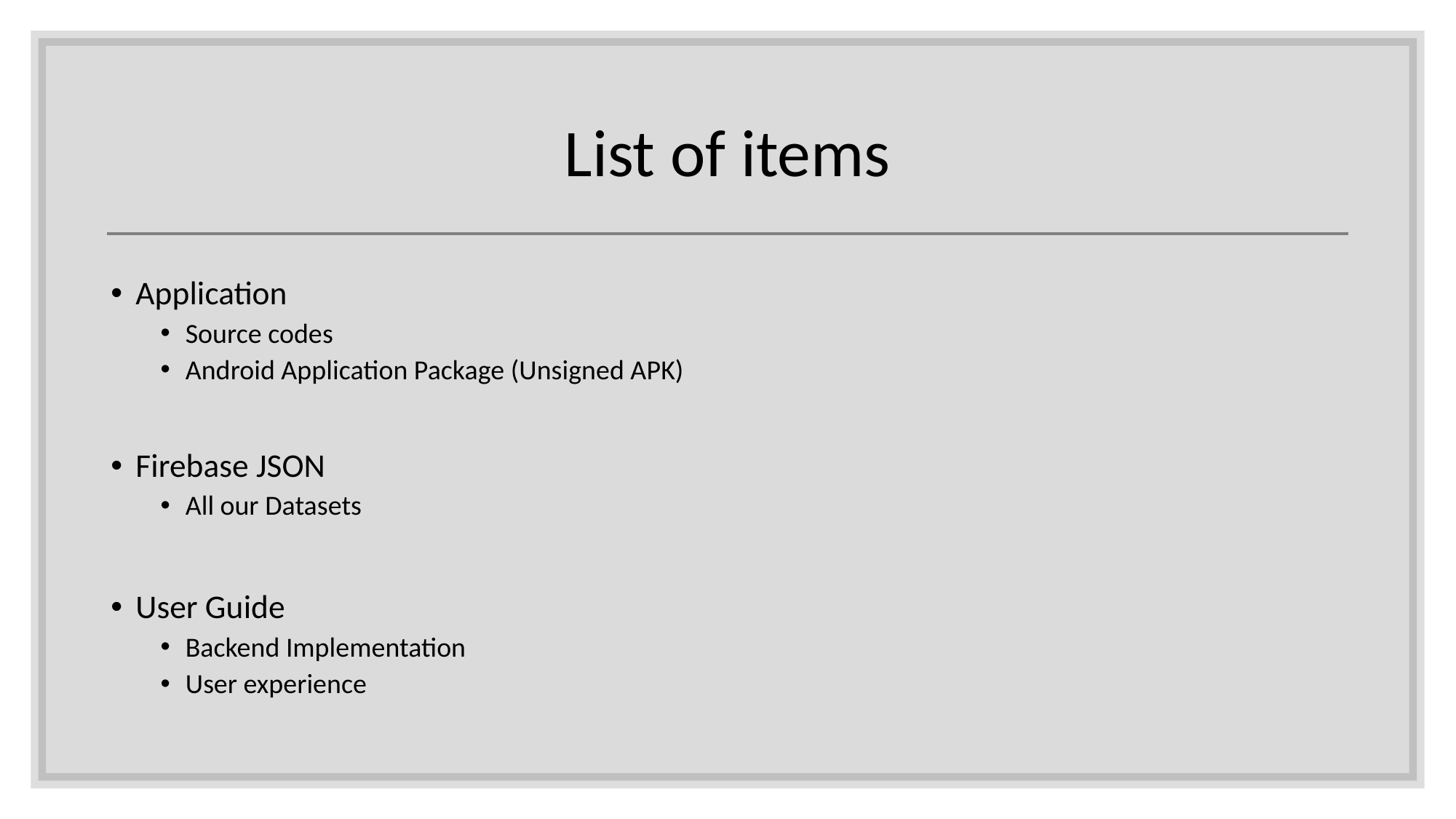

# List of items
Application
Source codes
Android Application Package (Unsigned APK)

Firebase JSON
All our Datasets

User Guide
Backend Implementation
User experience